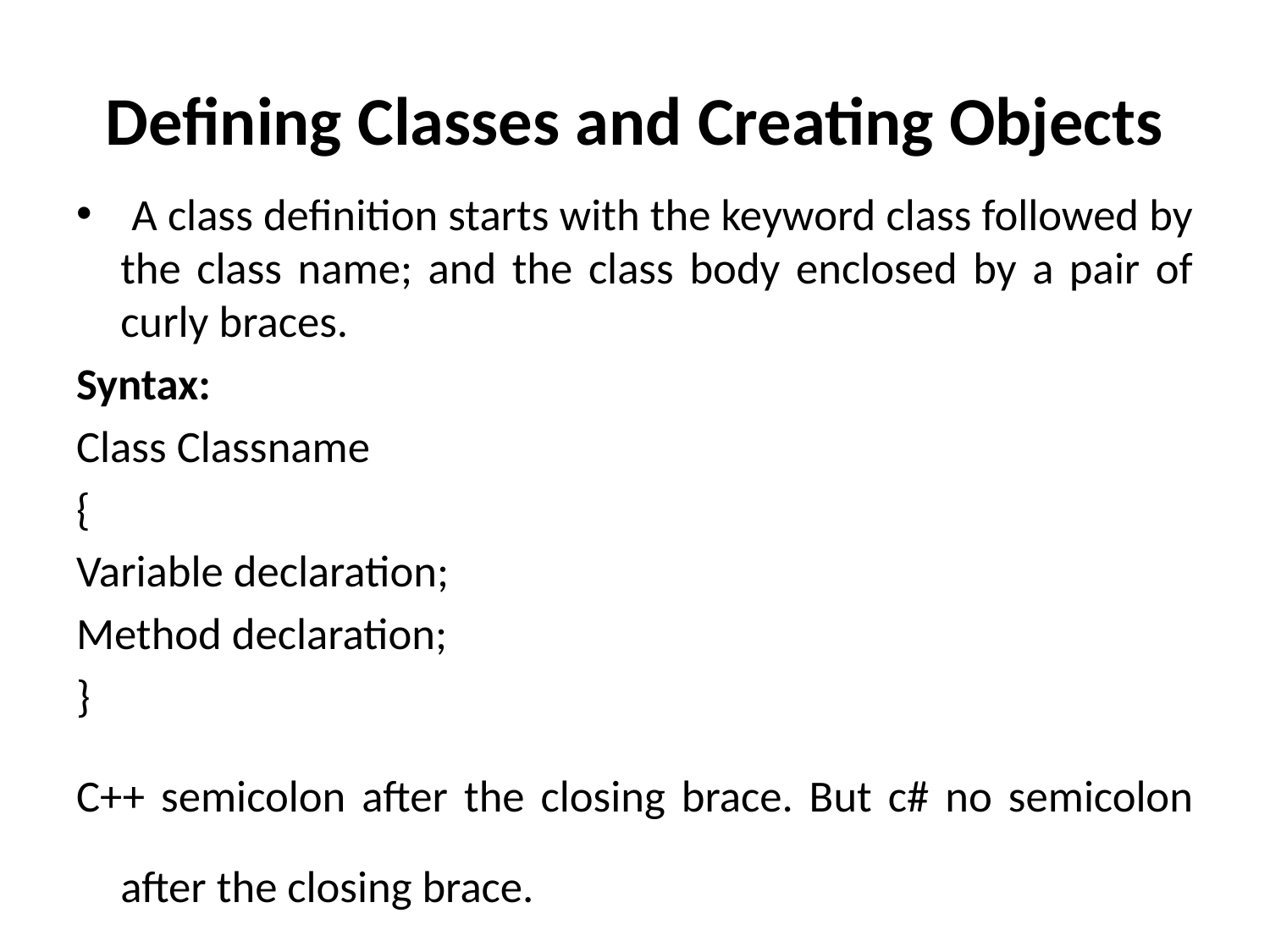

# Defining Classes and Creating Objects
 A class definition starts with the keyword class followed by the class name; and the class body enclosed by a pair of curly braces.
Syntax:
Class Classname
{
Variable declaration;
Method declaration;
}
C++ semicolon after the closing brace. But c# no semicolon after the closing brace.